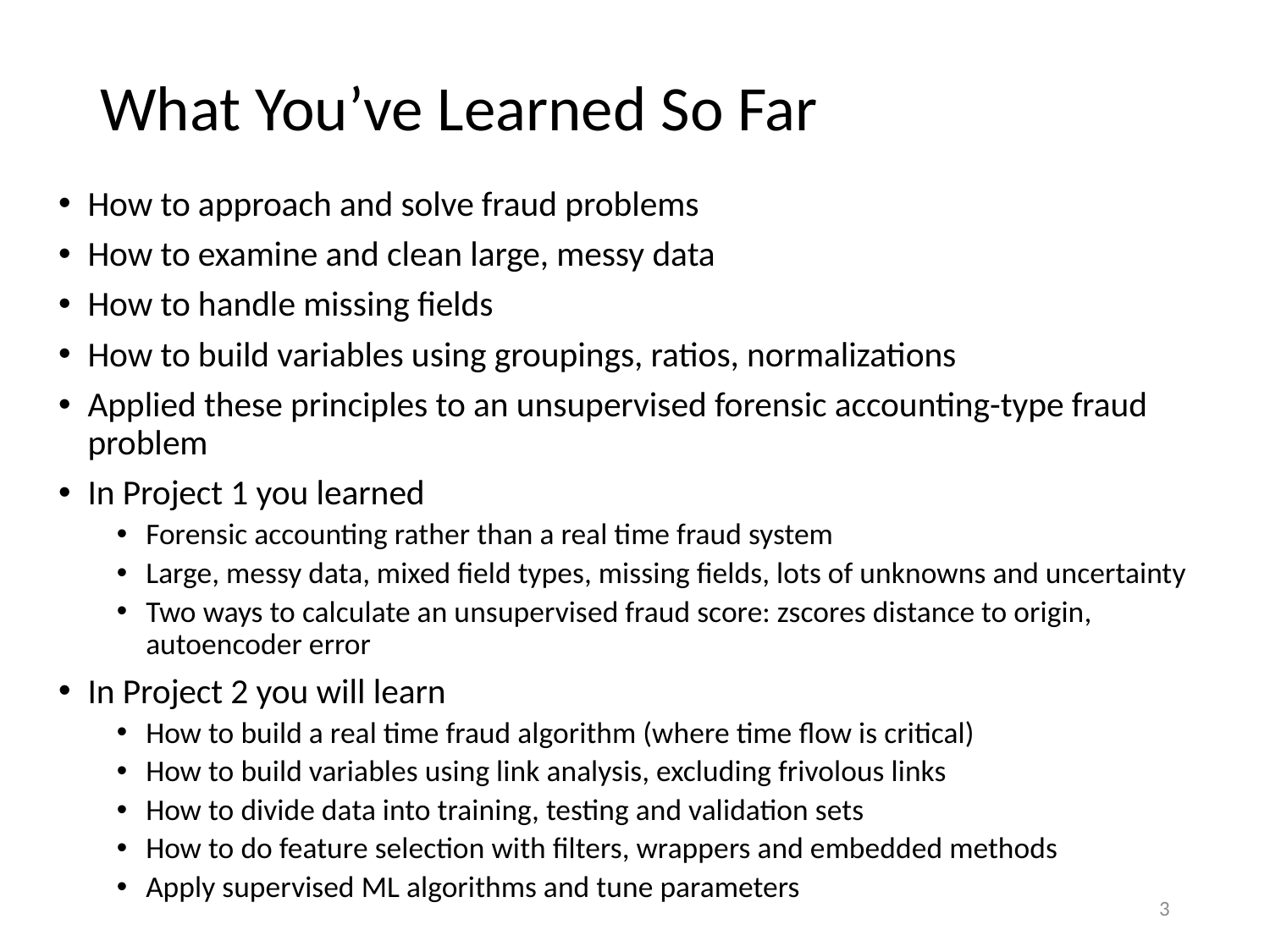

# What You’ve Learned So Far
How to approach and solve fraud problems
How to examine and clean large, messy data
How to handle missing fields
How to build variables using groupings, ratios, normalizations
Applied these principles to an unsupervised forensic accounting-type fraud problem
In Project 1 you learned
Forensic accounting rather than a real time fraud system
Large, messy data, mixed field types, missing fields, lots of unknowns and uncertainty
Two ways to calculate an unsupervised fraud score: zscores distance to origin, autoencoder error
In Project 2 you will learn
How to build a real time fraud algorithm (where time flow is critical)
How to build variables using link analysis, excluding frivolous links
How to divide data into training, testing and validation sets
How to do feature selection with filters, wrappers and embedded methods
Apply supervised ML algorithms and tune parameters
3